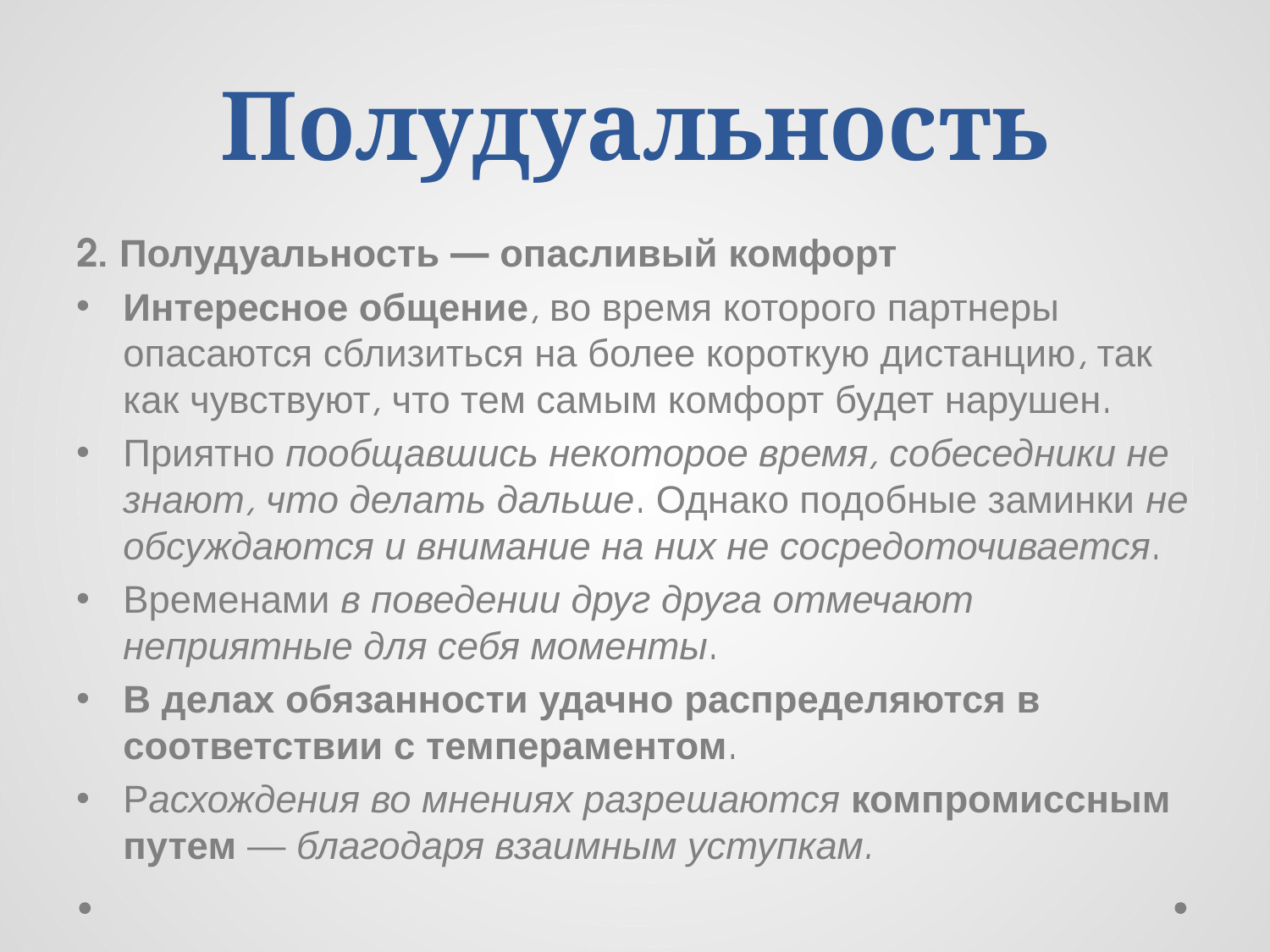

# Полудуальность
2. Полудуальность — опасливый комфорт
Интересное общение, во время которого партнеры опасаются сблизиться на более короткую дистанцию, так как чувствуют, что тем самым комфорт будет нарушен.
Приятно пообщавшись некоторое время, собеседники не знают, что делать дальше. Однако подобные заминки не обсуждаются и внимание на них не сосредоточивается.
Временами в поведении друг друга отмечают неприятные для себя моменты.
В делах обязанности удачно распределяются в соответствии с темпераментом.
Расхождения во мнениях разрешаются компромиссным путем — благодаря взаимным уступкам.